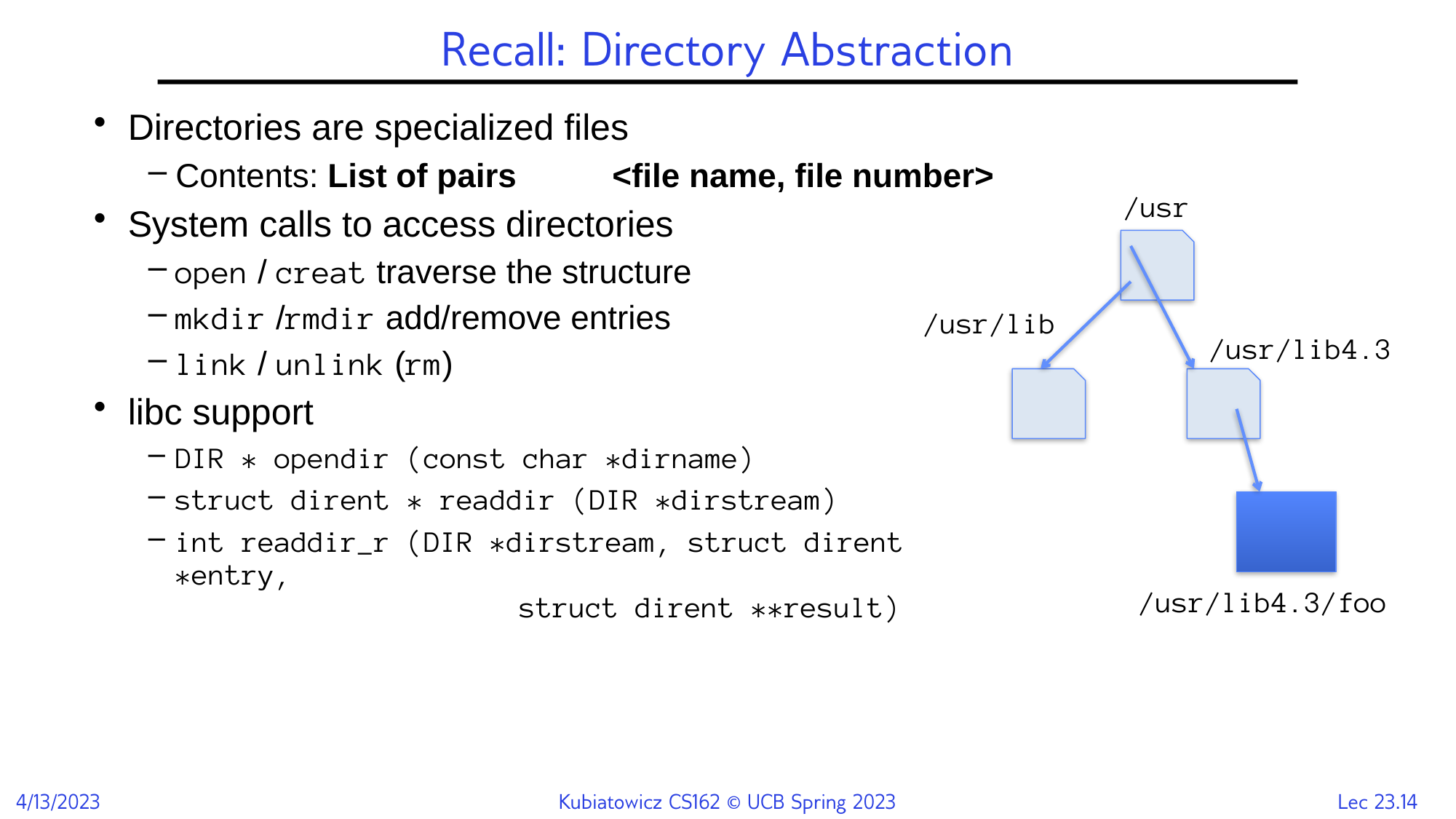

# Recall: Directory Abstraction
Directories are specialized files
Contents: List of pairs	<file name, file number>
System calls to access directories
open / creat traverse the structure
mkdir /rmdir add/remove entries
link / unlink (rm)
libc support
DIR * opendir (const char *dirname)
struct dirent * readdir (DIR *dirstream)
int readdir_r (DIR *dirstream, struct dirent *entry,
			 struct dirent **result)
/usr

/usr/lib
/usr/lib4.3

/usr/lib4.3/foo